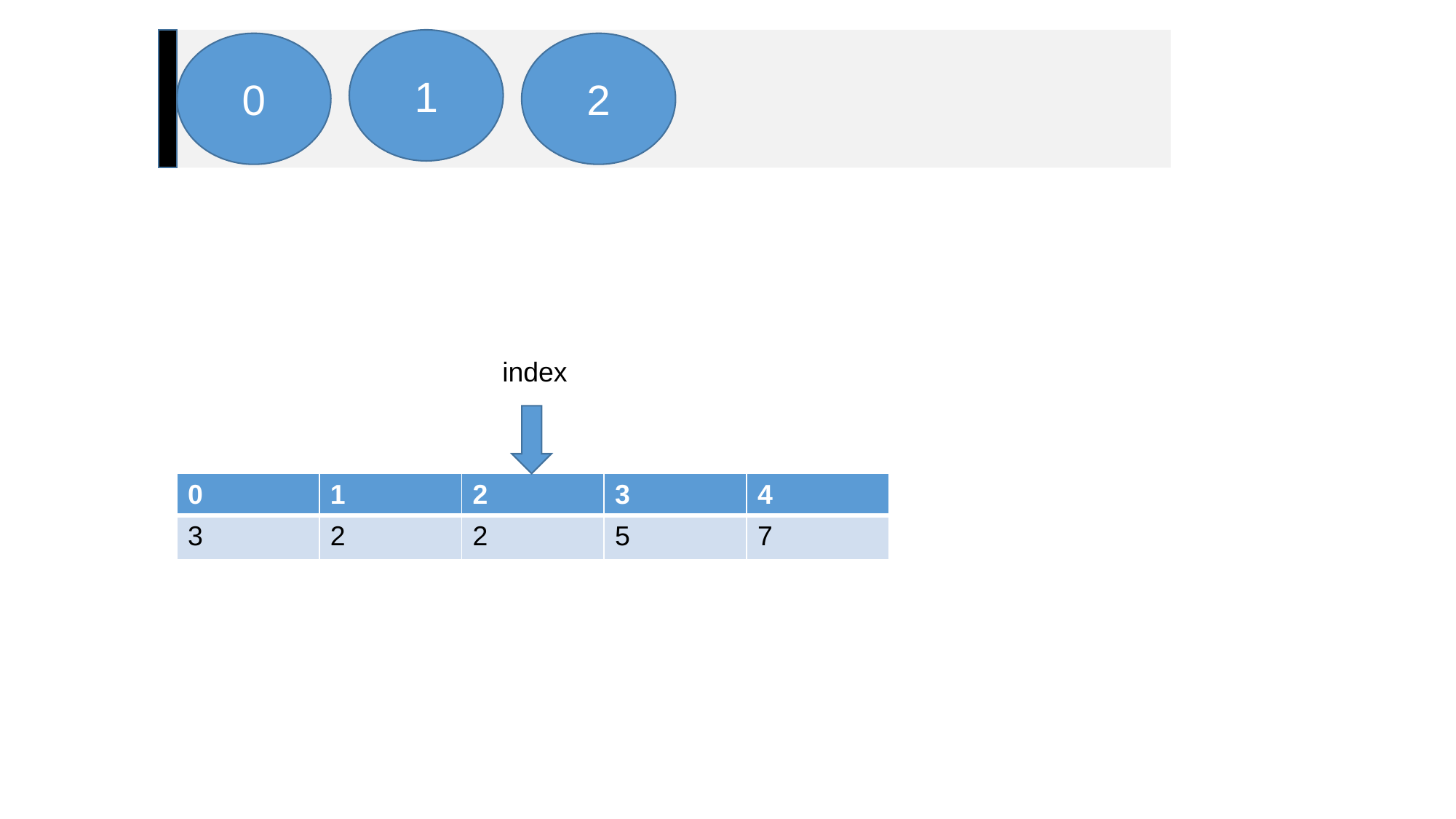

1
0
2
index

| 0 | 1 | 2 | 3 | 4 |
| --- | --- | --- | --- | --- |
| 3 | 2 | 2 | 5 | 7 |